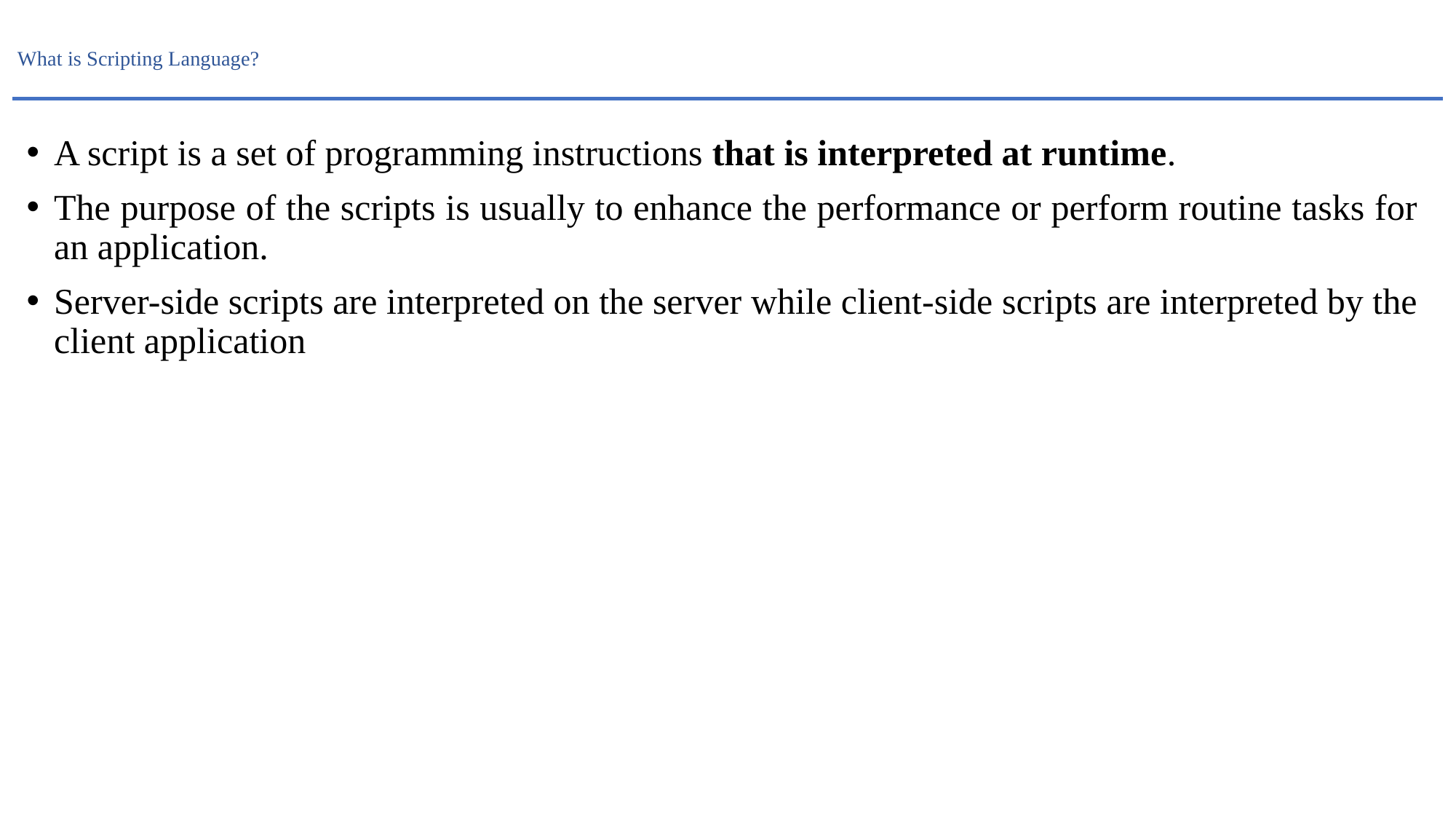

# What is Scripting Language?
A script is a set of programming instructions that is interpreted at runtime.
The purpose of the scripts is usually to enhance the performance or perform routine tasks for an application.
Server-side scripts are interpreted on the server while client-side scripts are interpreted by the client application